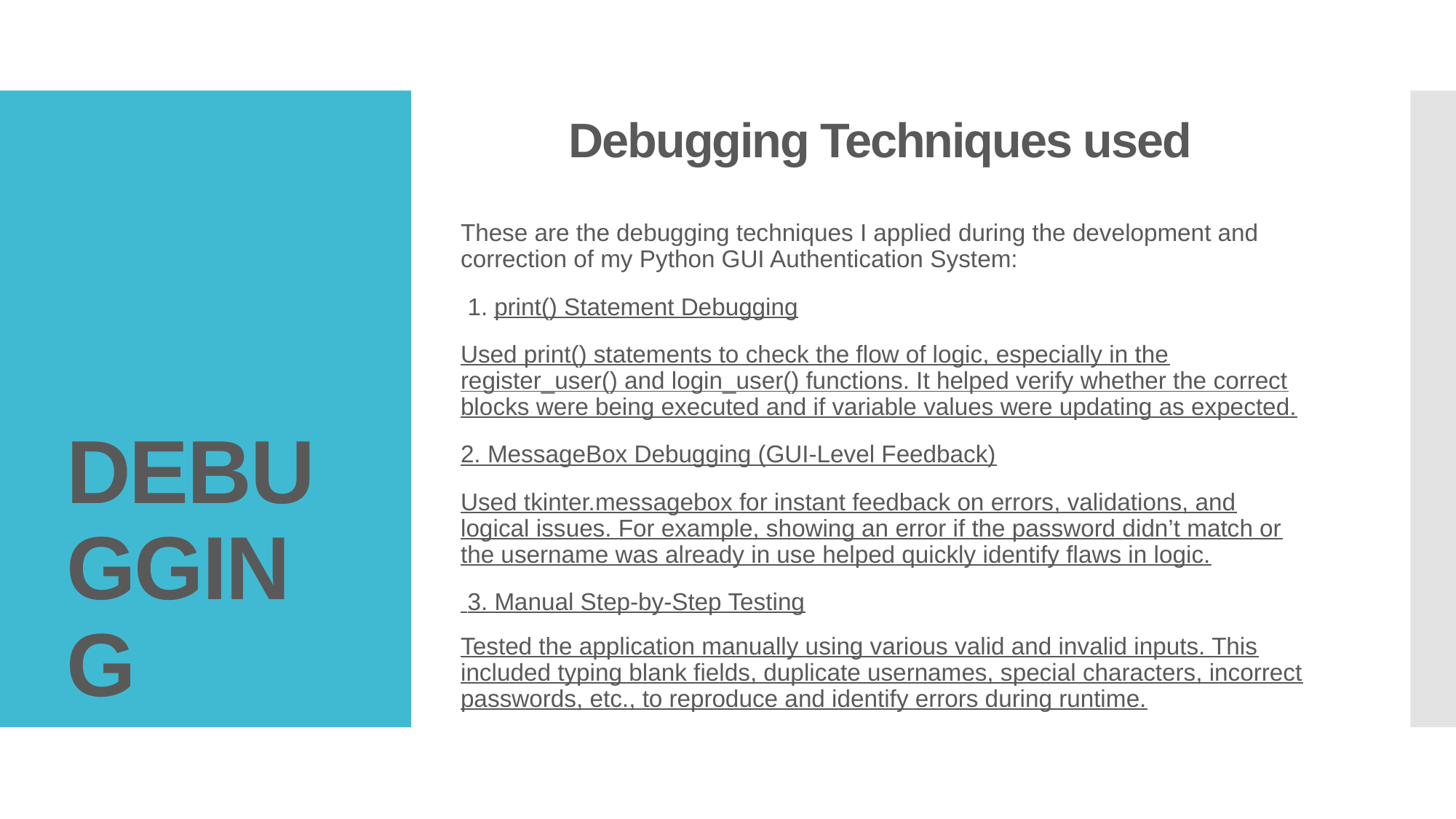

# Debugging Techniques used
DEBUGGING
These are the debugging techniques I applied during the development and correction of my Python GUI Authentication System:
 1. print() Statement Debugging
Used print() statements to check the flow of logic, especially in the register_user() and login_user() functions. It helped verify whether the correct blocks were being executed and if variable values were updating as expected.
2. MessageBox Debugging (GUI-Level Feedback)
Used tkinter.messagebox for instant feedback on errors, validations, and logical issues. For example, showing an error if the password didn’t match or the username was already in use helped quickly identify flaws in logic.
 3. Manual Step-by-Step Testing
Tested the application manually using various valid and invalid inputs. This included typing blank fields, duplicate usernames, special characters, incorrect passwords, etc., to reproduce and identify errors during runtime.